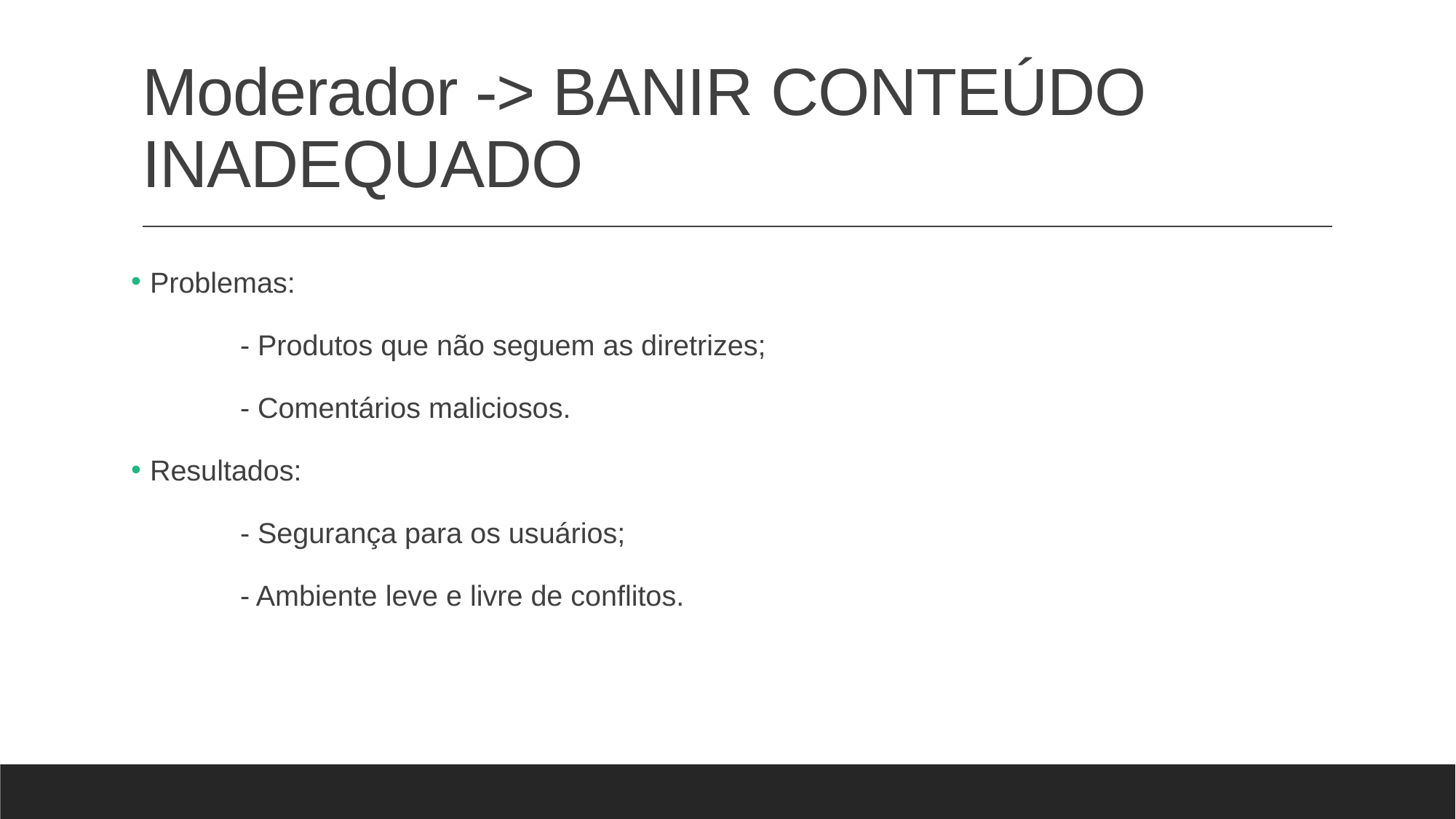

# Moderador -> BANIR CONTEÚDO INADEQUADO
 Problemas:
	- Produtos que não seguem as diretrizes;
	- Comentários maliciosos.
 Resultados:
	- Segurança para os usuários;
	- Ambiente leve e livre de conflitos.